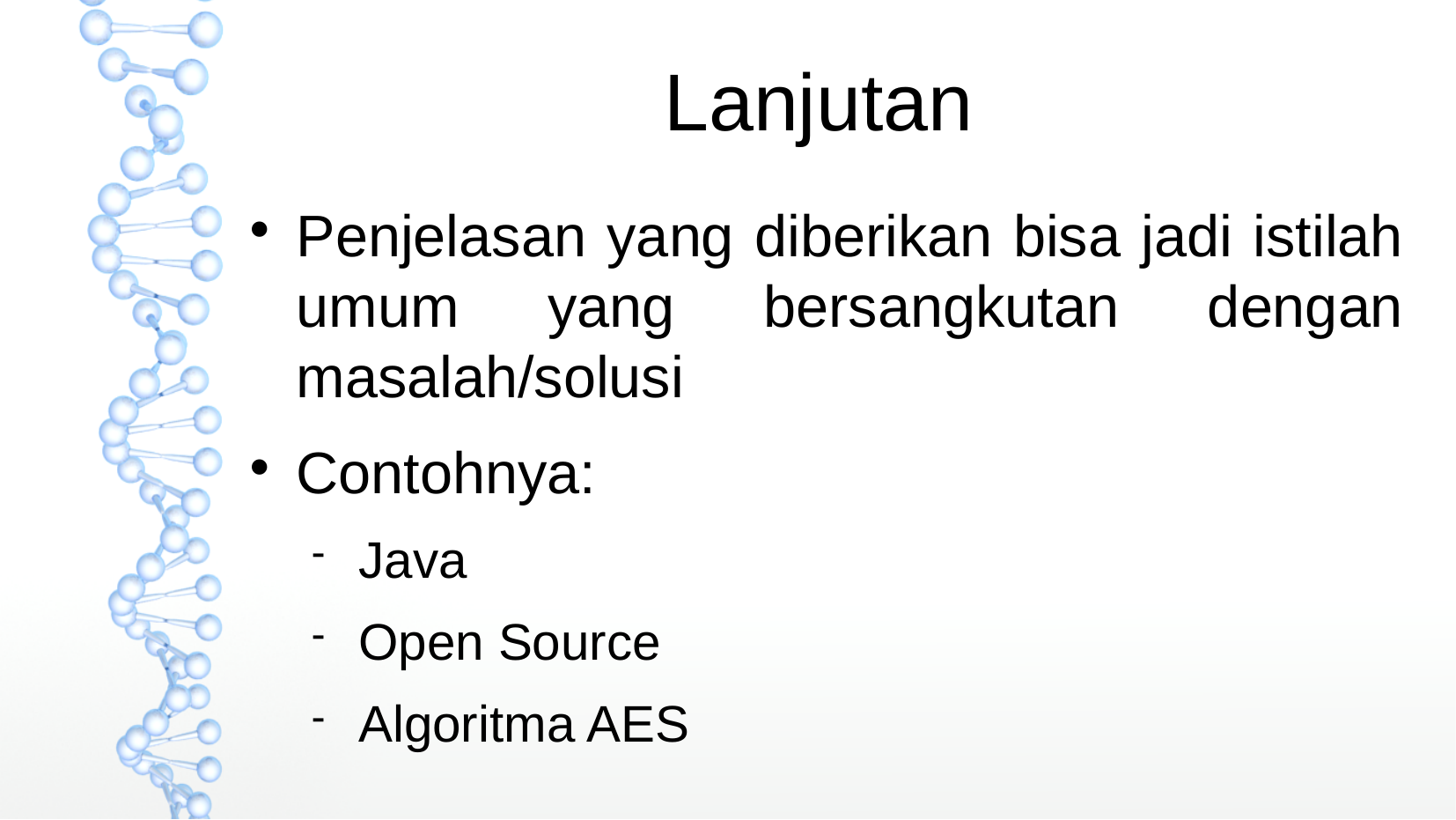

Lanjutan
Penjelasan yang diberikan bisa jadi istilah umum yang bersangkutan dengan masalah/solusi
Contohnya:
Java
Open Source
Algoritma AES